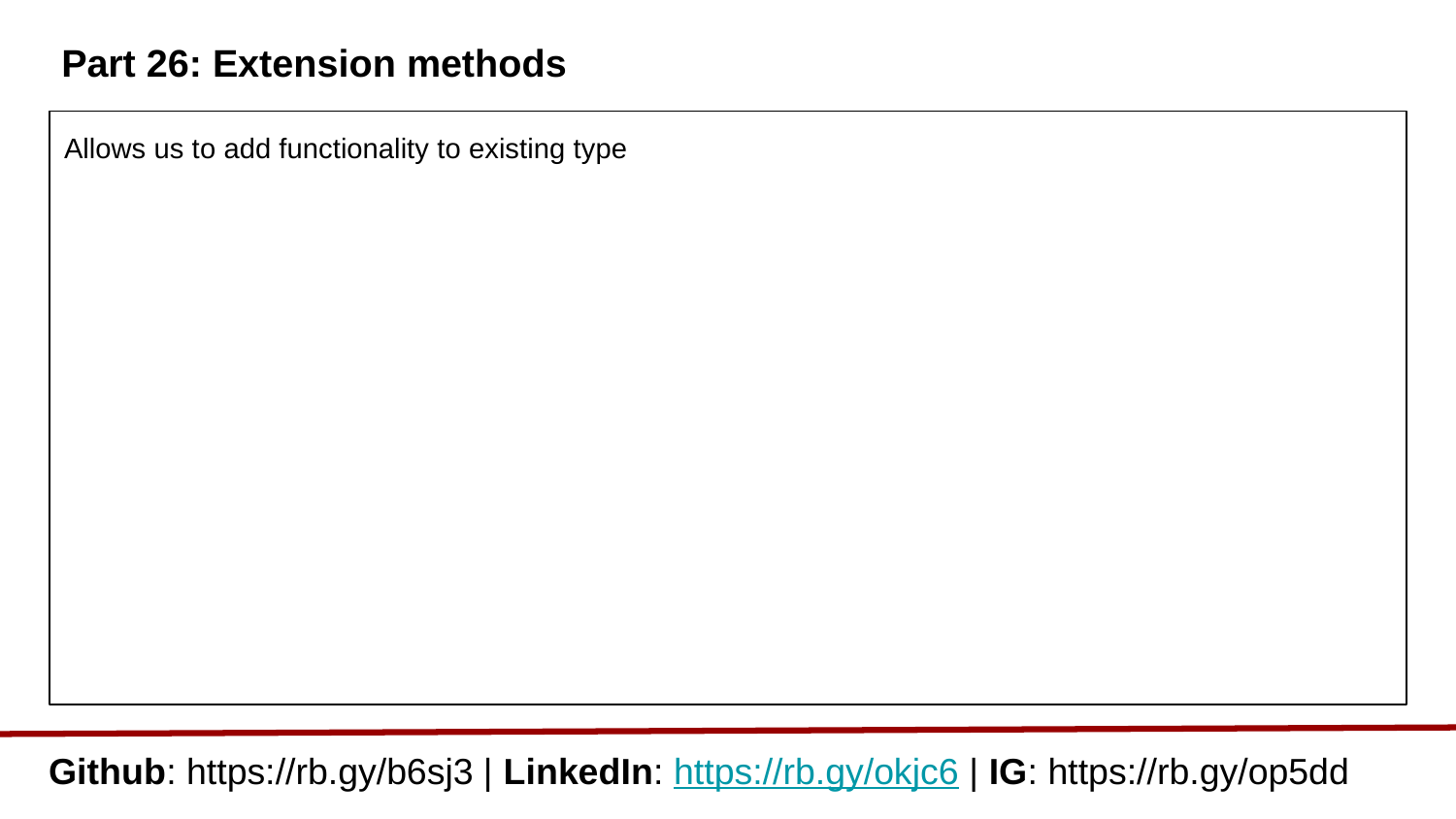

# Part 26: Extension methods
Allows us to add functionality to existing type
Github: https://rb.gy/b6sj3 | LinkedIn: https://rb.gy/okjc6 | IG: https://rb.gy/op5dd